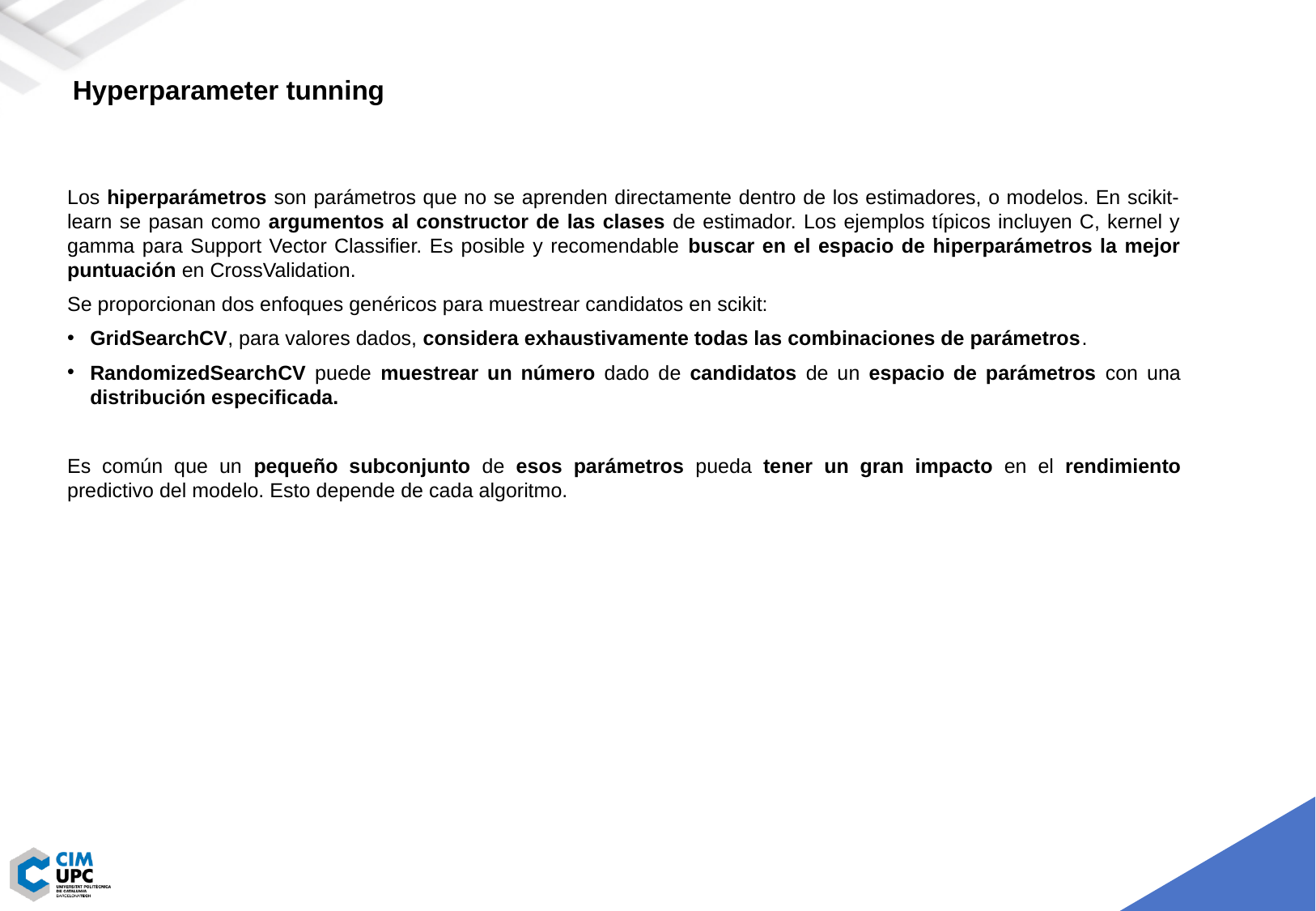

Hyperparameter tunning

Los hiperparámetros son parámetros que no se aprenden directamente dentro de los estimadores, o modelos. En scikit-learn se pasan como argumentos al constructor de las clases de estimador. Los ejemplos típicos incluyen C, kernel y gamma para Support Vector Classifier. Es posible y recomendable buscar en el espacio de hiperparámetros la mejor puntuación en CrossValidation.
Se proporcionan dos enfoques genéricos para muestrear candidatos en scikit:
GridSearchCV, para valores dados, considera exhaustivamente todas las combinaciones de parámetros.
RandomizedSearchCV puede muestrear un número dado de candidatos de un espacio de parámetros con una distribución especificada.

Es común que un pequeño subconjunto de esos parámetros pueda tener un gran impacto en el rendimiento predictivo del modelo. Esto depende de cada algoritmo.